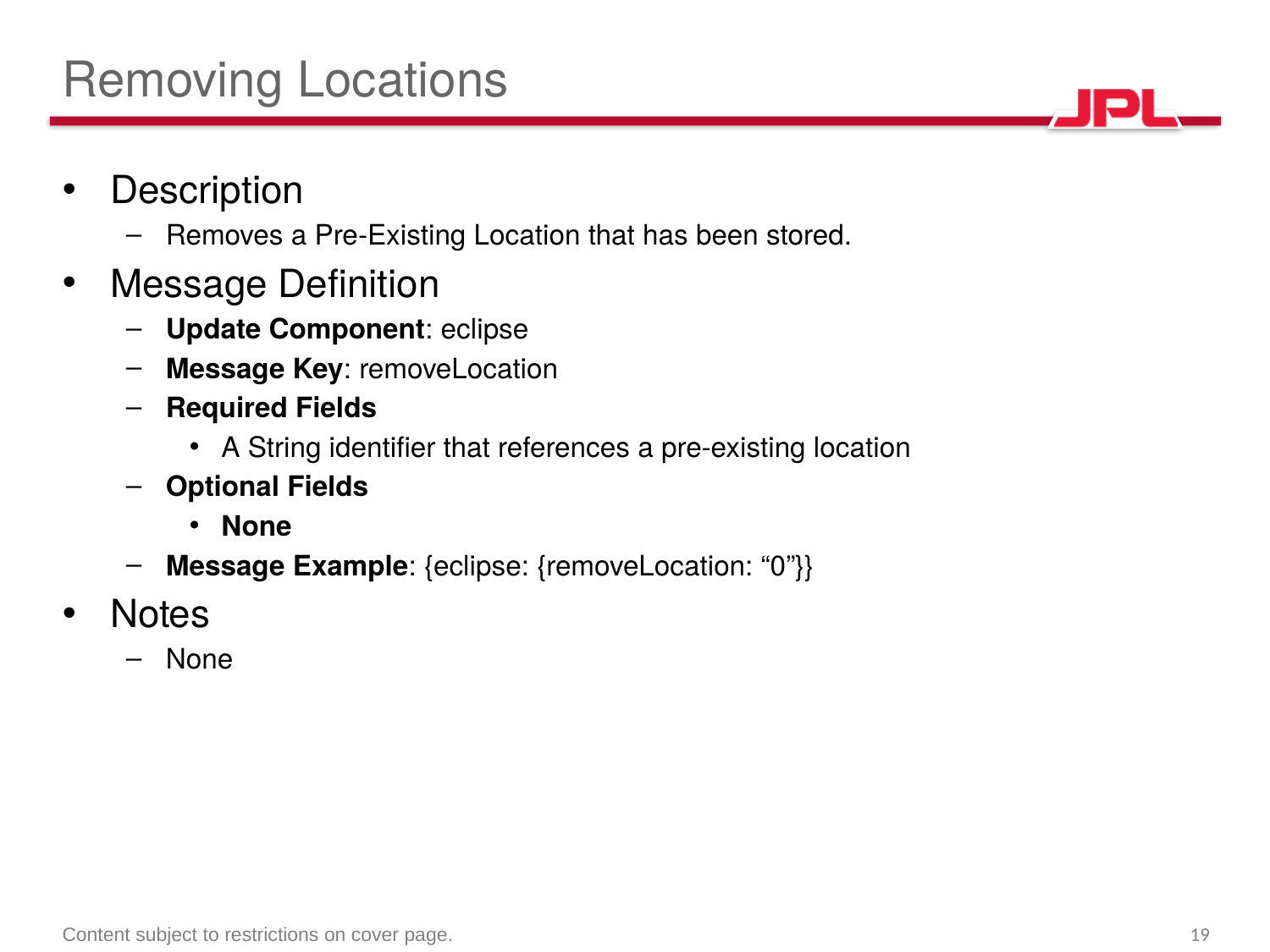

# Removing Locations
Description
Removes a Pre-Existing Location that has been stored.
Message Definition
Update Component: eclipse
Message Key: removeLocation
Required Fields
A String identifier that references a pre-existing location
Optional Fields
None
Message Example: {eclipse: {removeLocation: “0”}}
Notes
None
Content subject to restrictions on cover page.